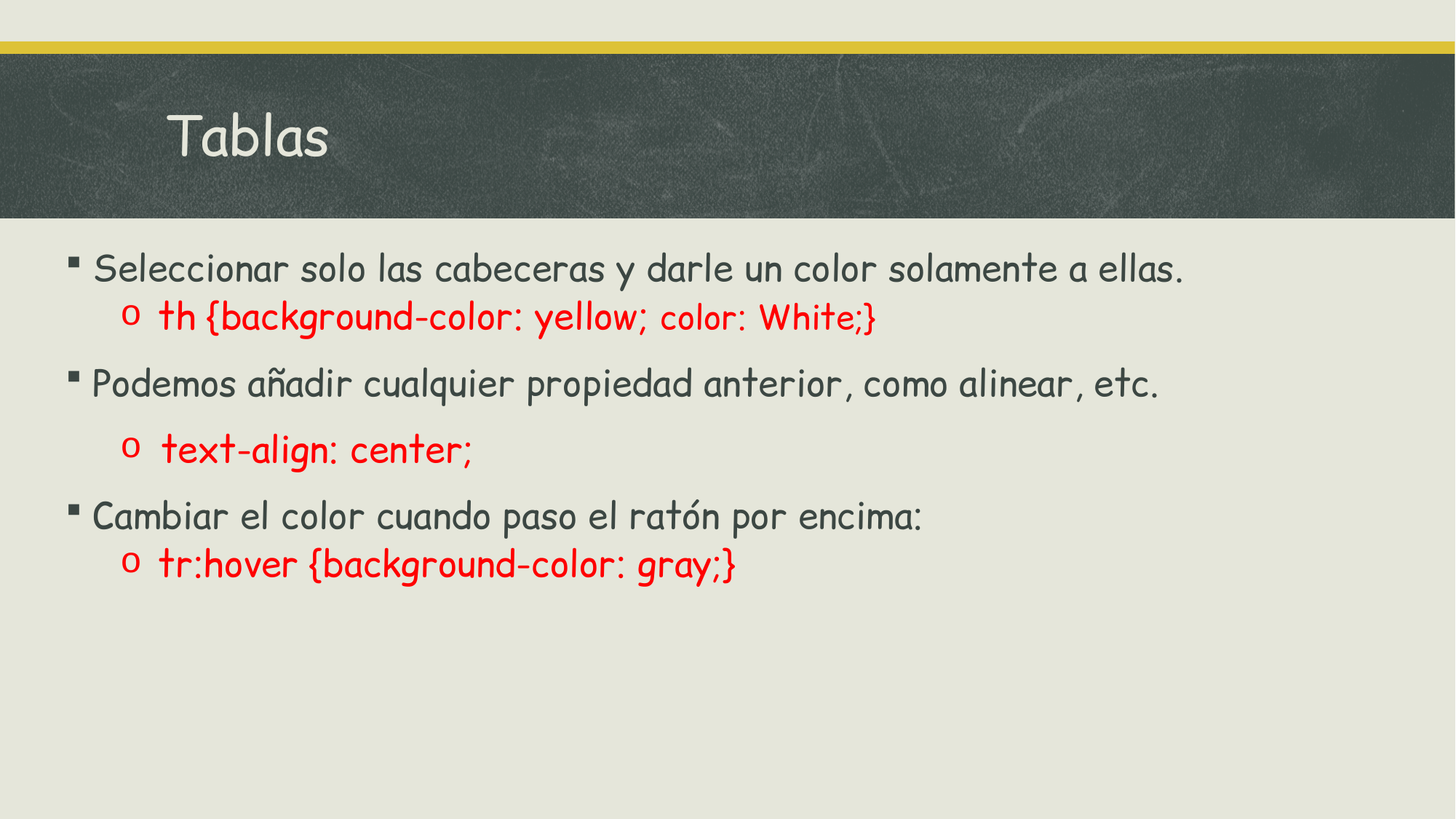

# Tablas
Seleccionar solo las cabeceras y darle un color solamente a ellas.
 th {background-color: yellow; color: White;}
Podemos añadir cualquier propiedad anterior, como alinear, etc.
text-align: center;
Cambiar el color cuando paso el ratón por encima:
 tr:hover {background-color: gray;}